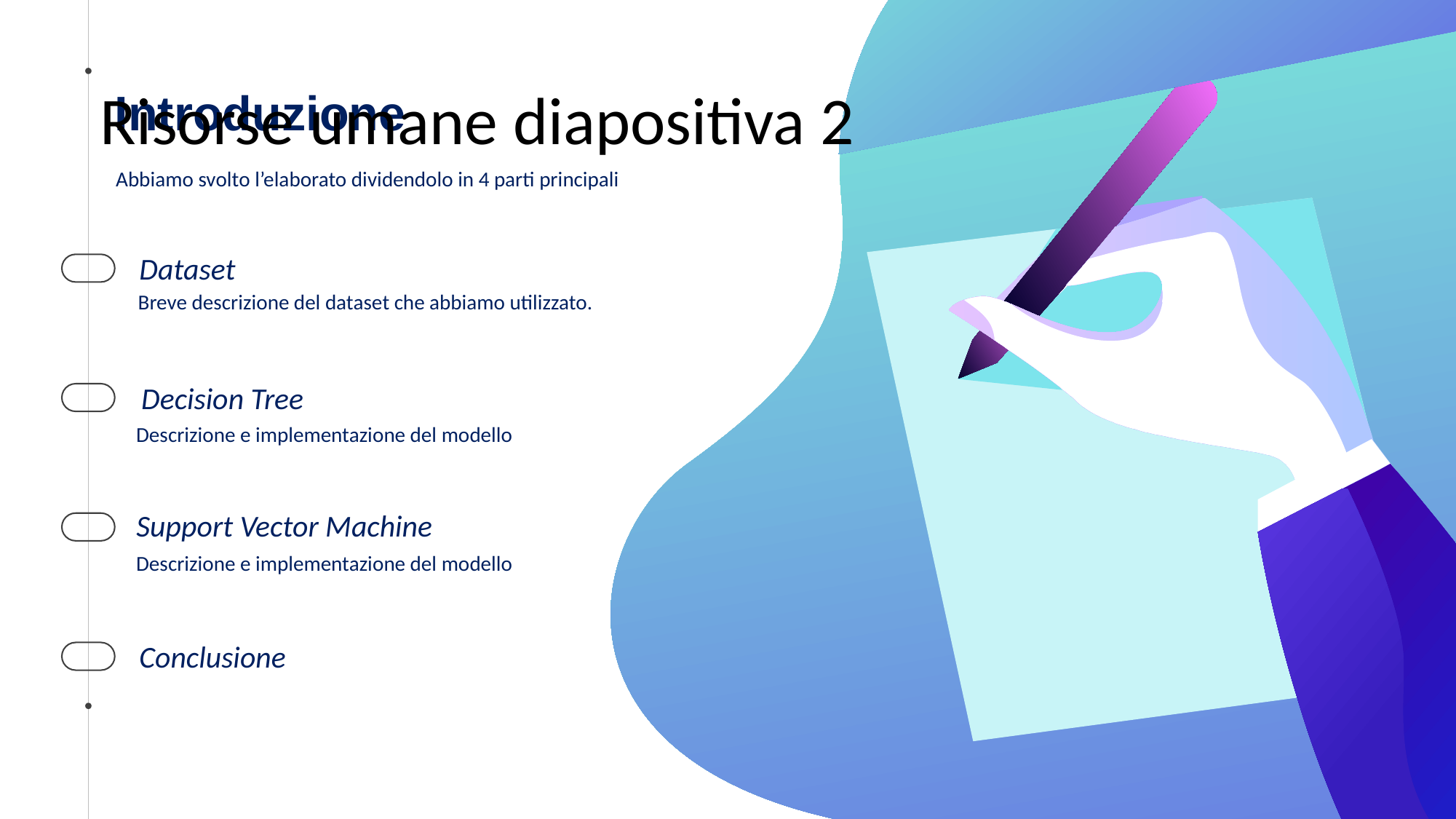

# Risorse umane diapositiva 2

Introduzione
Abbiamo svolto l’elaborato dividendolo in 4 parti principali
Dataset

Decision Tree

Support Vector Machine
Conclusione

Breve descrizione del dataset che abbiamo utilizzato.
Descrizione e implementazione del modello
Descrizione e implementazione del modello